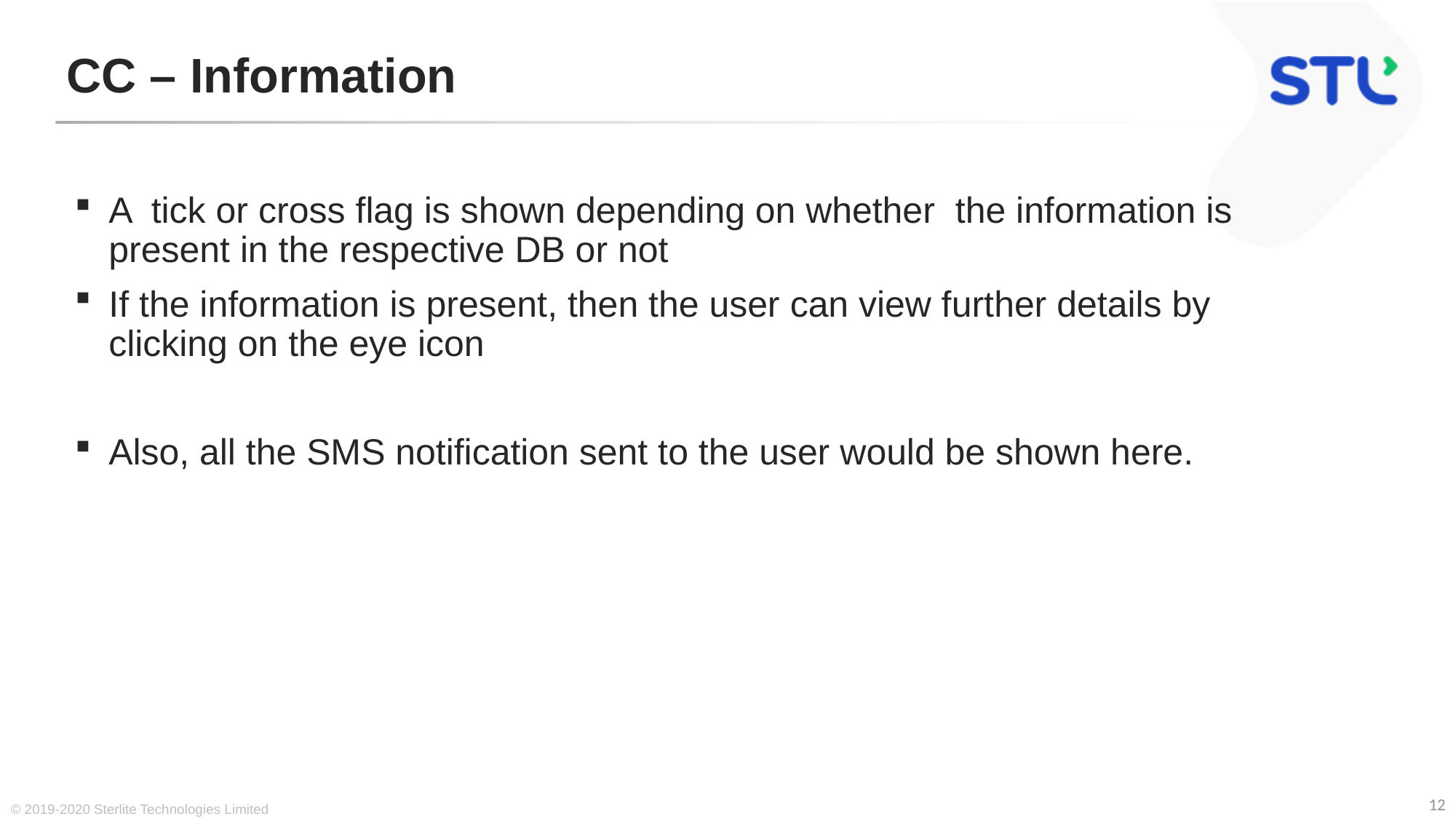

# CC – Information

A  tick or cross flag is shown depending on whether  the information is present in the respective DB or not
If the information is present, then the user can view further details by clicking on the eye icon

Also, all the SMS notification sent to the user would be shown here.

© 2019-2020 Sterlite Technologies Limited
12